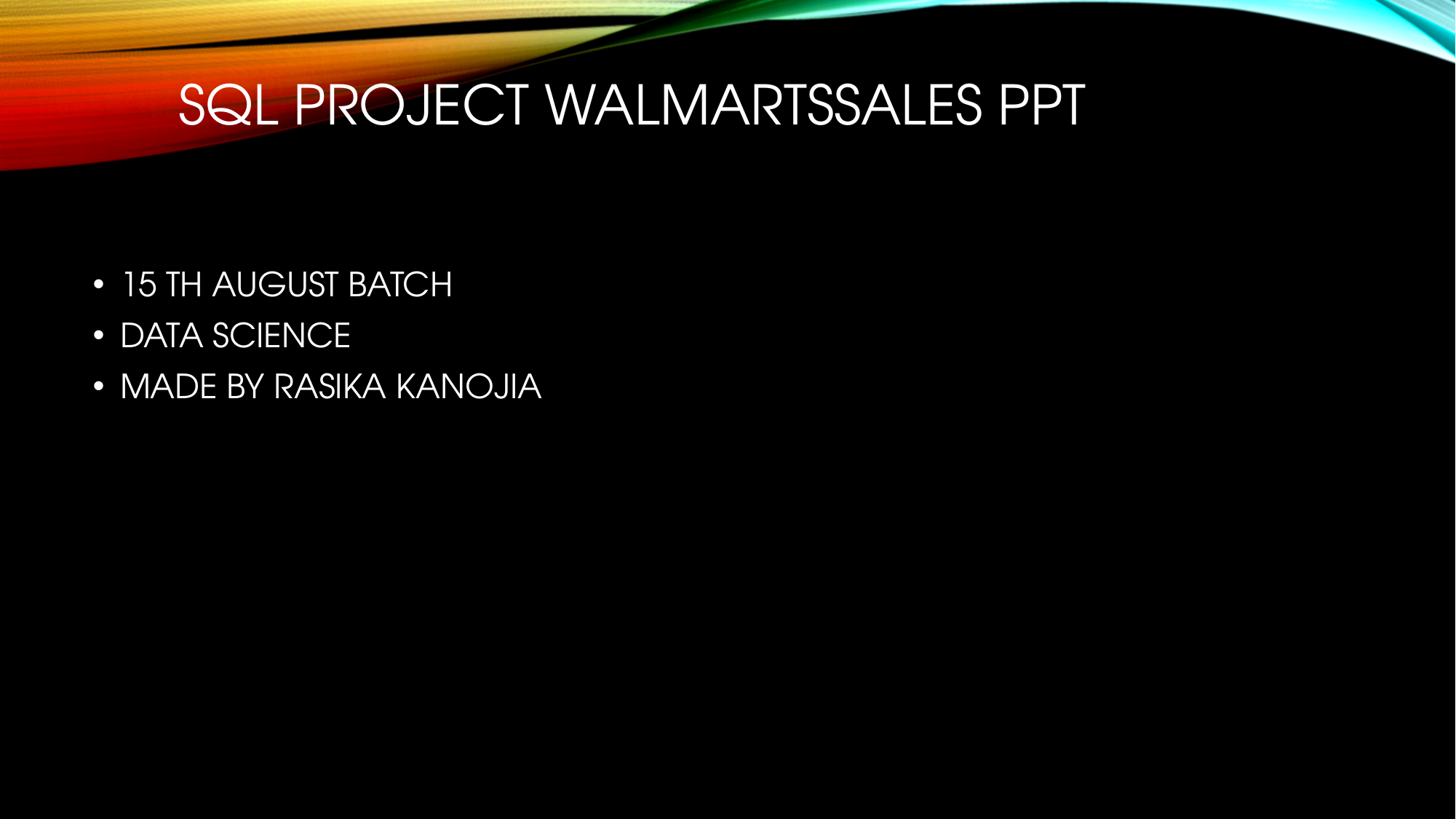

# SQL PROJECT WALMARTSSALES PPT
15 TH AUGUST BATCH
DATA SCIENCE
MADE BY RASIKA KANOJIA